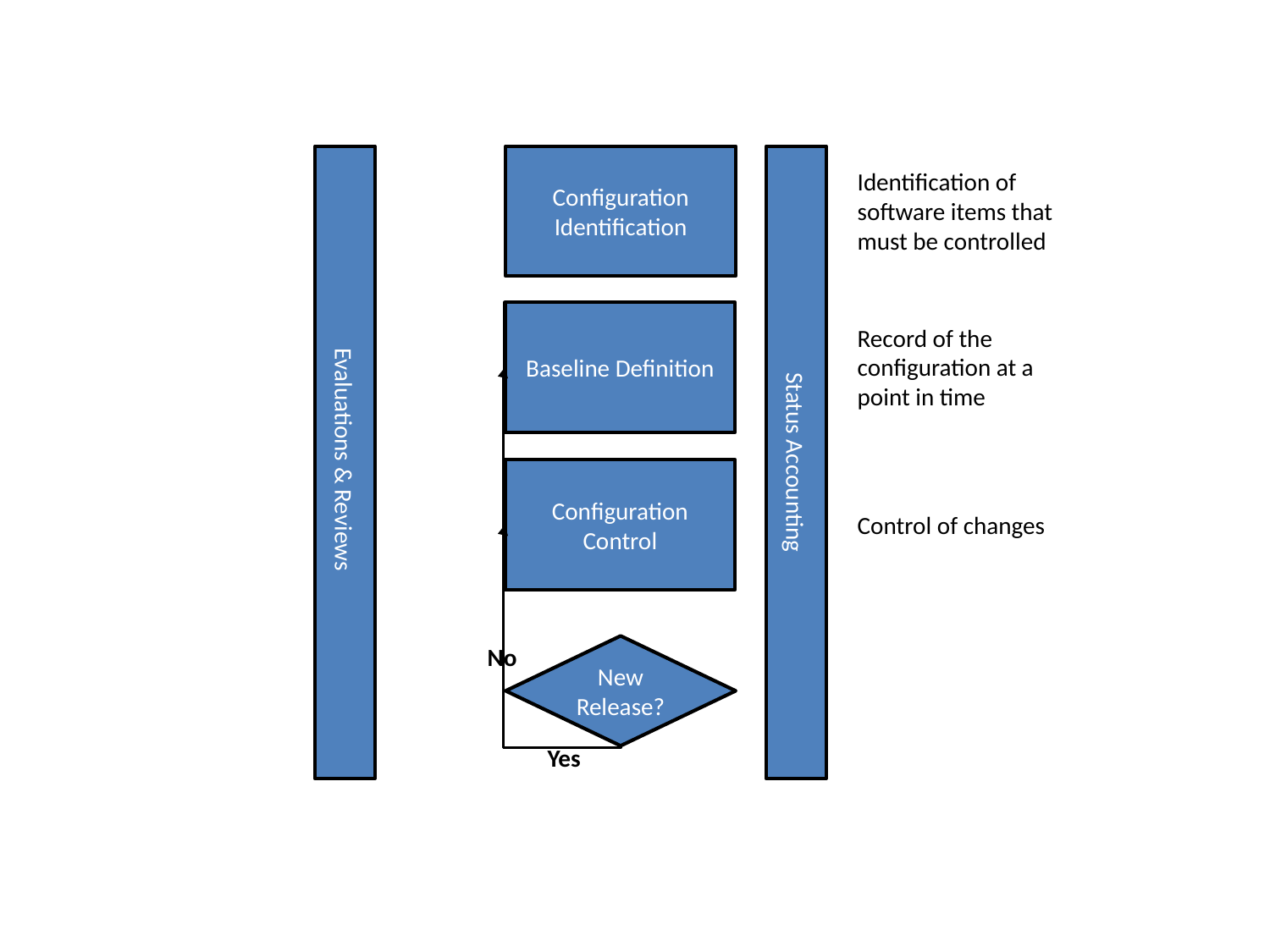

Evaluations & Reviews
Configuration Identification
Status Accounting
Identification of software items that must be controlled
Baseline Definition
Record of the configuration at a point in time
Configuration Control
Control of changes
No
New Release?
Yes